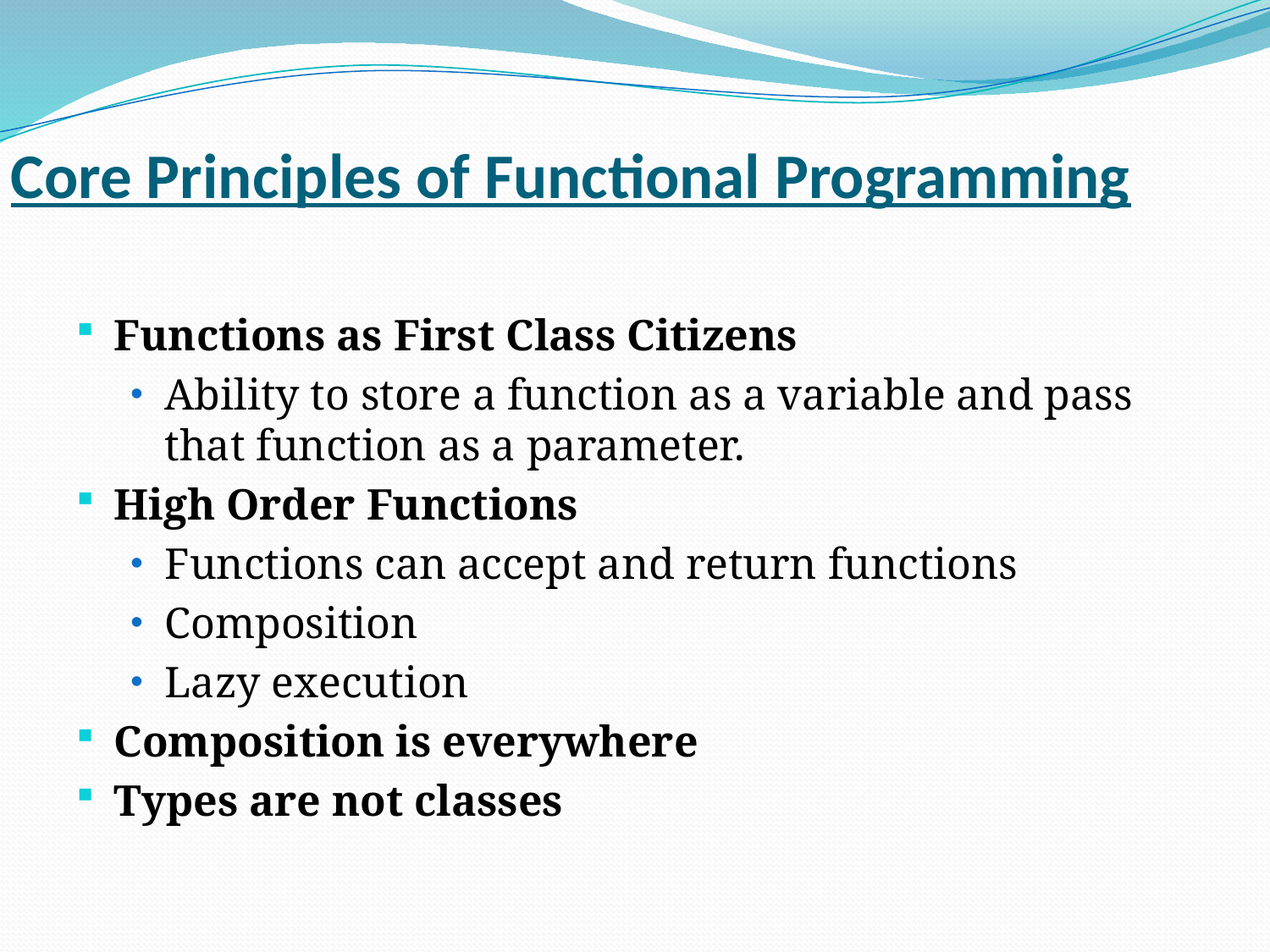

# Core Principles of Functional Programming

Functions as First Class Citizens
Ability to store a function as a variable and pass that function as a parameter.
High Order Functions
Functions can accept and return functions
Composition
Lazy execution
Composition is everywhere
Types are not classes